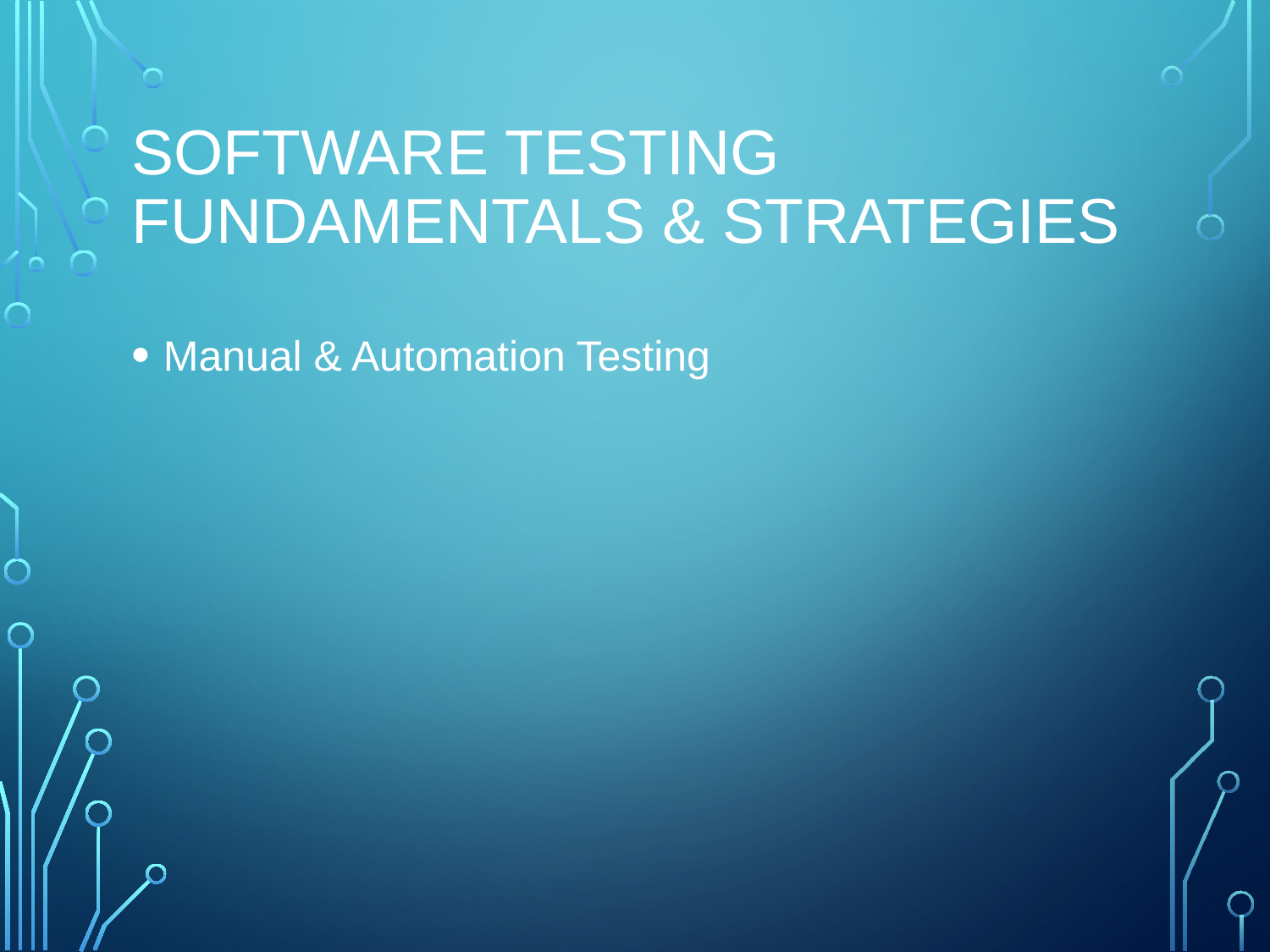

# Software Testing Fundamentals & Strategies
Manual & Automation Testing